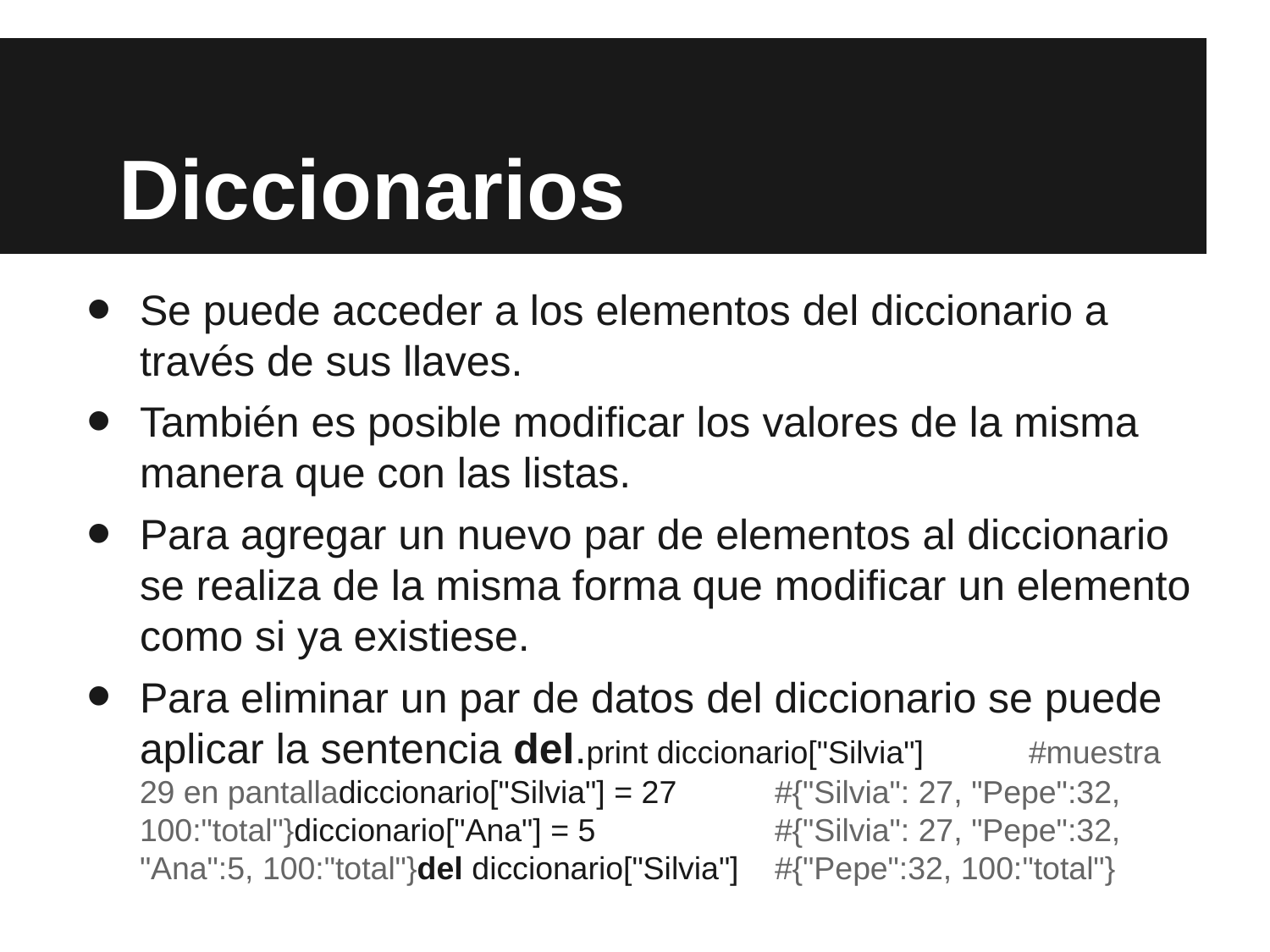

# Diccionarios
Se puede acceder a los elementos del diccionario a través de sus llaves.
También es posible modificar los valores de la misma manera que con las listas.
Para agregar un nuevo par de elementos al diccionario se realiza de la misma forma que modificar un elemento como si ya existiese.
Para eliminar un par de datos del diccionario se puede aplicar la sentencia del.print diccionario["Silvia"]	#muestra 29 en pantalladiccionario["Silvia"] = 27	#{"Silvia": 27, "Pepe":32, 100:"total"}diccionario["Ana"] = 5		#{"Silvia": 27, "Pepe":32, "Ana":5, 100:"total"}del diccionario["Silvia"]	#{"Pepe":32, 100:"total"}